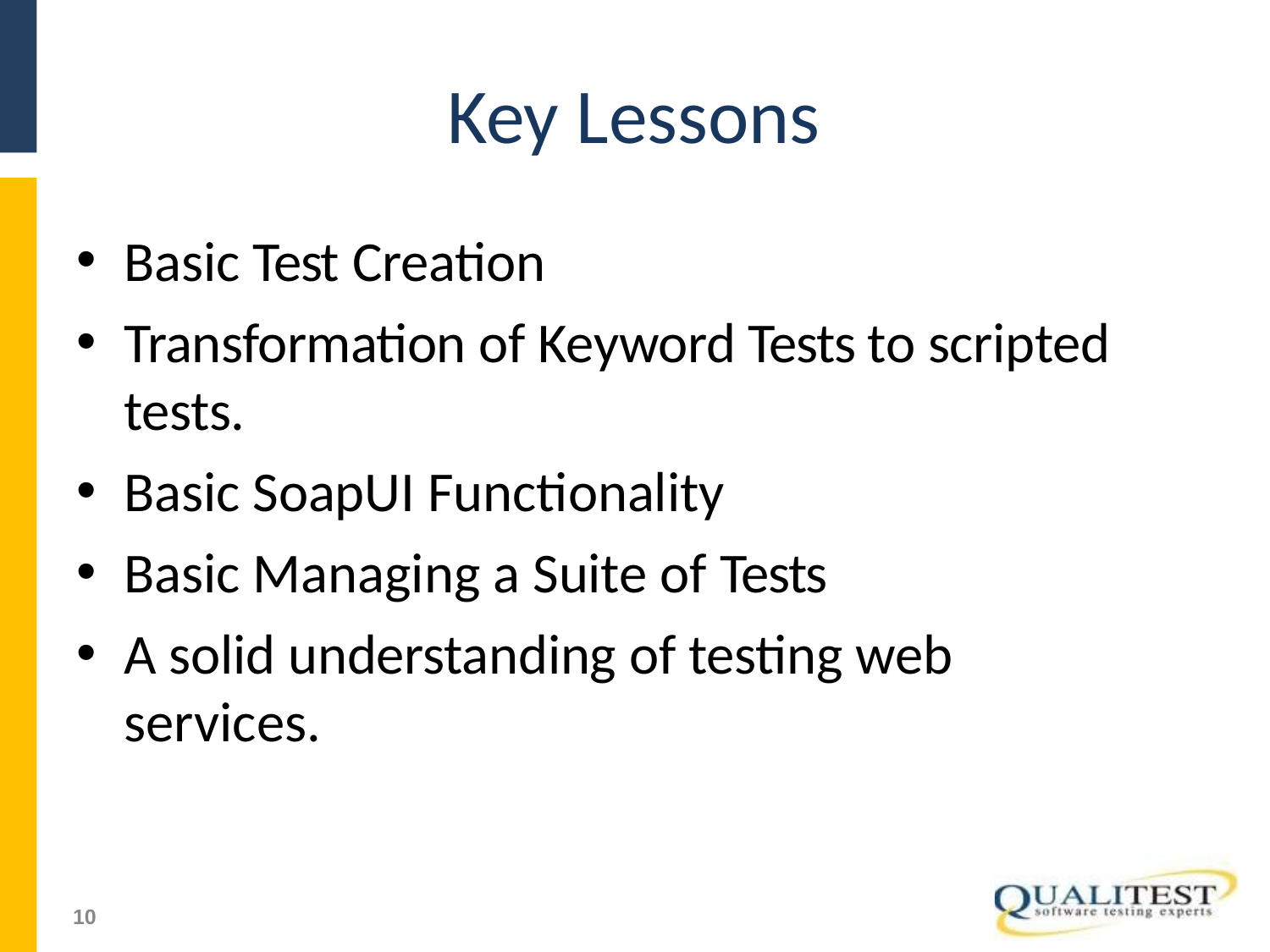

# Key Lessons
Basic Test Creation
Transformation of Keyword Tests to scripted  tests.
Basic SoapUI Functionality
Basic Managing a Suite of Tests
A solid understanding of testing web services.
10